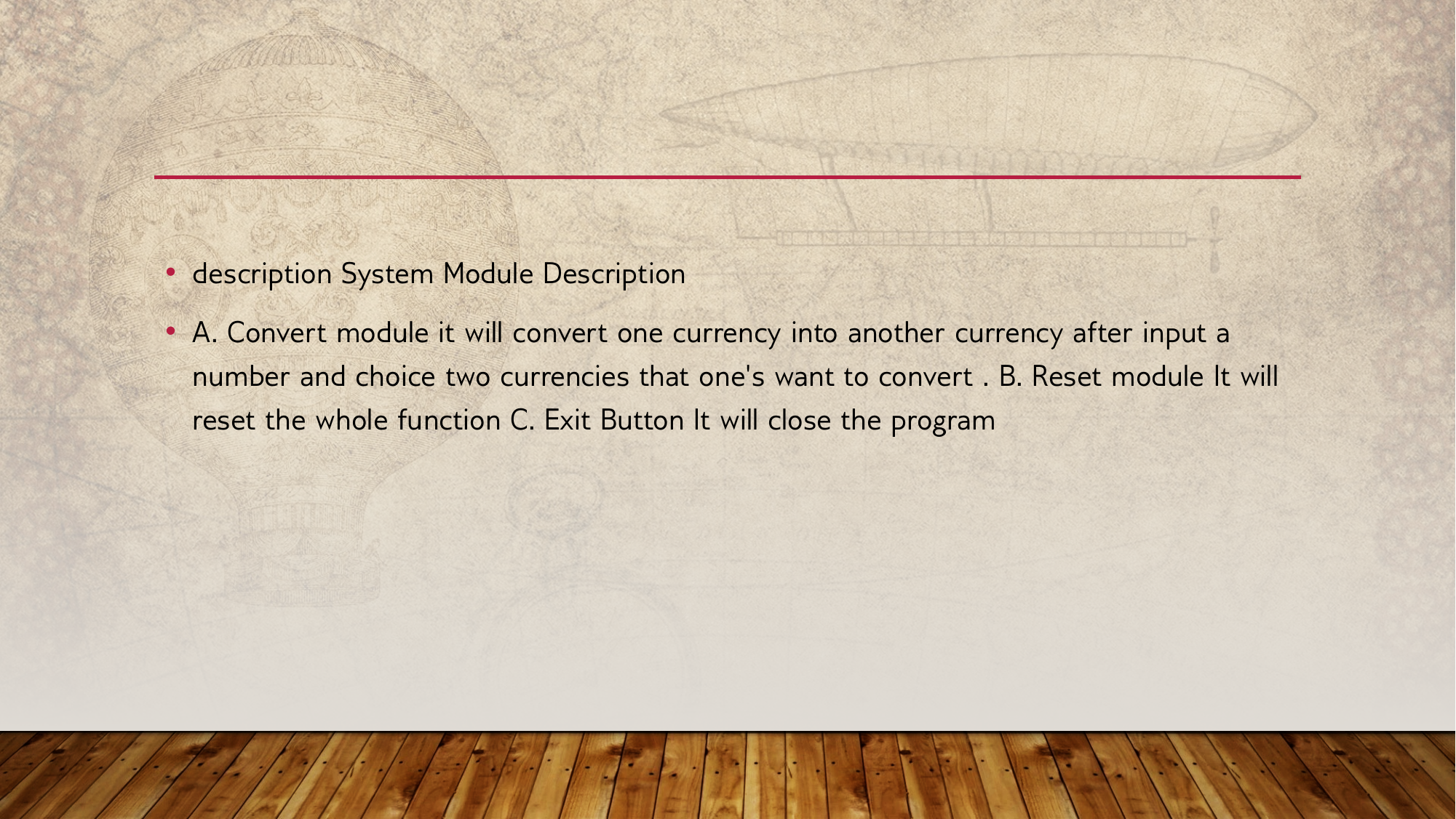

#
description System Module Description
A. Convert module it will convert one currency into another currency after input a number and choice two currencies that one's want to convert . B. Reset module It will reset the whole function C. Exit Button It will close the program